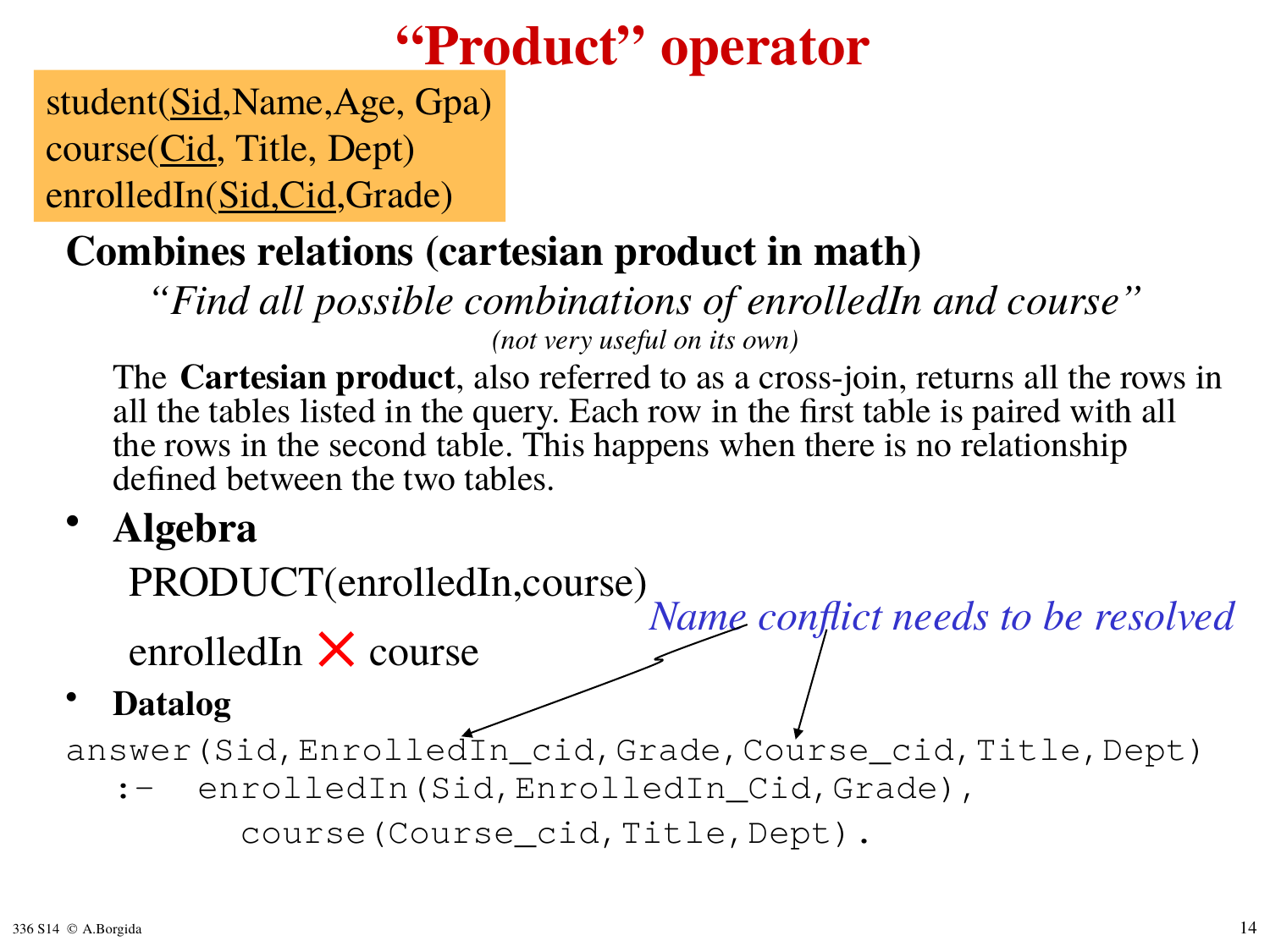

# “Product” operator
student(Sid,Name,Age, Gpa)
course(Cid, Title, Dept)
enrolledIn(Sid,Cid,Grade)
Combines relations (cartesian product in math)
“Find all possible combinations of enrolledIn and course”
(not very useful on its own)
The Cartesian product, also referred to as a cross-join, returns all the rows in all the tables listed in the query. Each row in the first table is paired with all the rows in the second table. This happens when there is no relationship defined between the two tables.
Algebra
PRODUCT(enrolledIn,course)
enrolledIn × course
Datalog
answer(Sid,EnrolledIn_cid,Grade,Course_cid,Title,Dept) :-  enrolledIn(Sid,EnrolledIn_Cid,Grade),
		course(Course_cid,Title,Dept).
Name conflict needs to be resolved